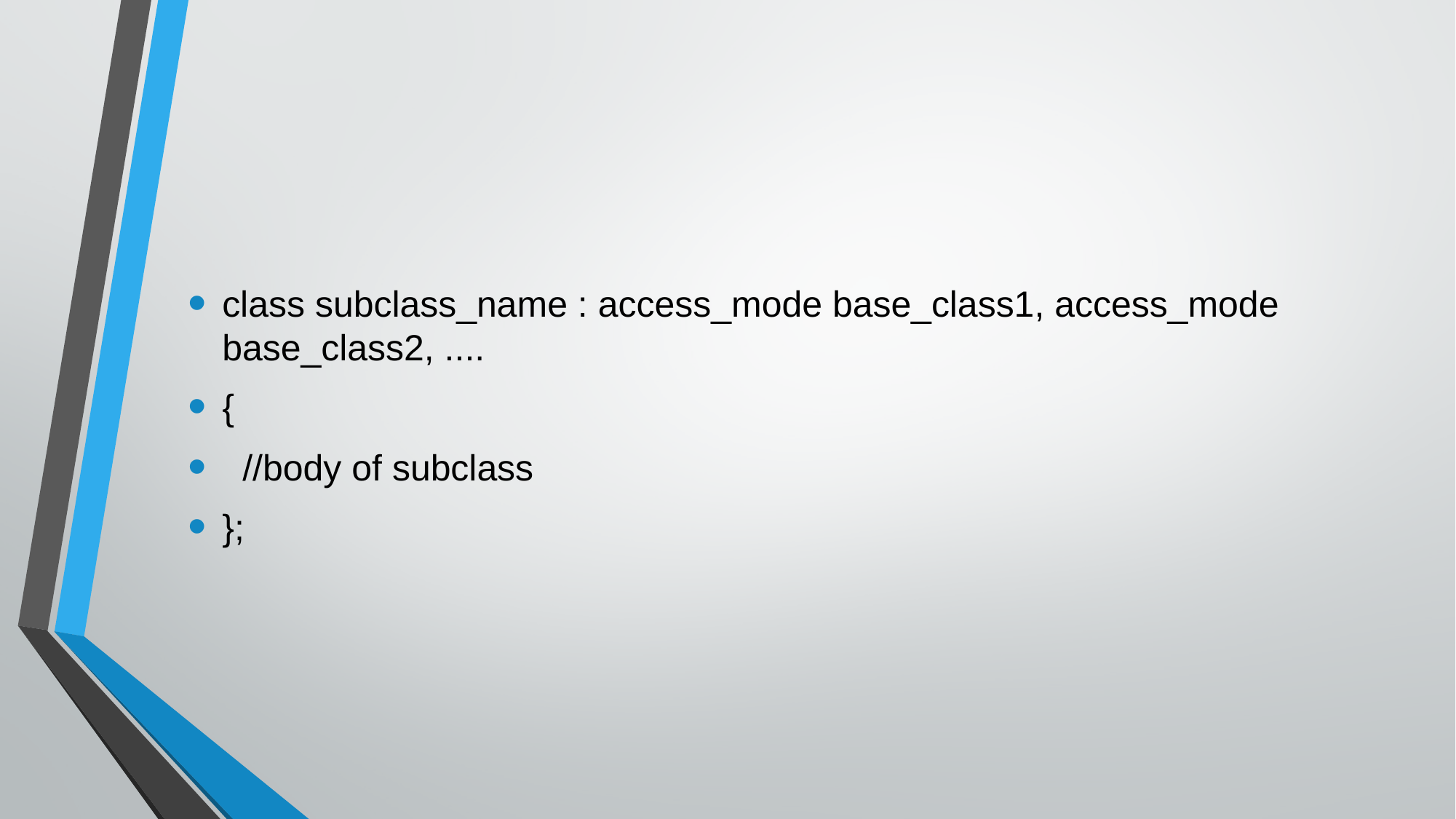

class subclass_name : access_mode base_class1, access_mode base_class2, ....
{
  //body of subclass
};